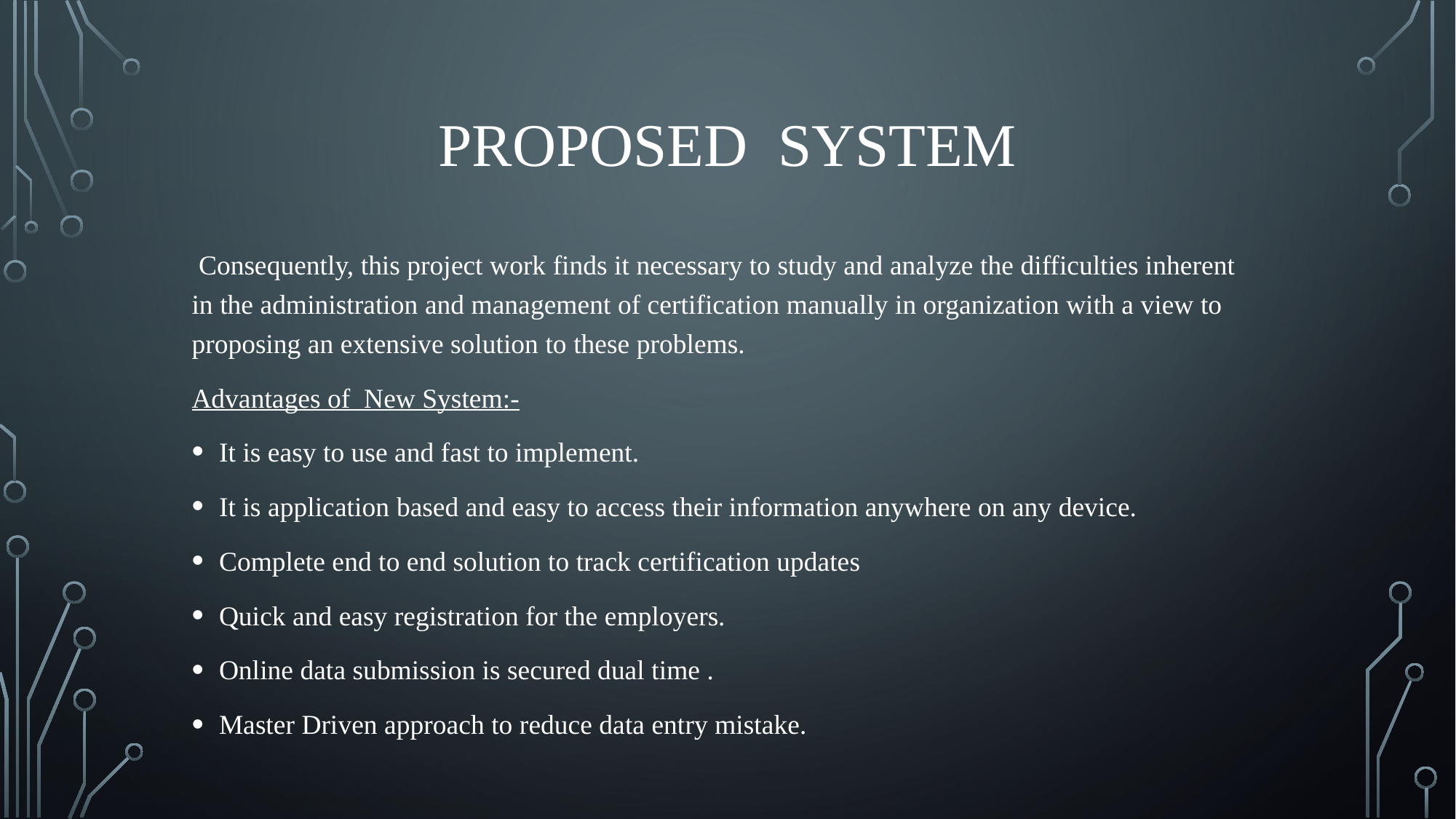

# Proposed  system
 Consequently, this project work finds it necessary to study and analyze the difficulties inherent in the administration and management of certification manually in organization with a view to proposing an extensive solution to these problems.
Advantages of  New System:-
It is easy to use and fast to implement.
It is application based and easy to access their information anywhere on any device.
Complete end to end solution to track certification updates
Quick and easy registration for the employers.
Online data submission is secured dual time .
Master Driven approach to reduce data entry mistake.